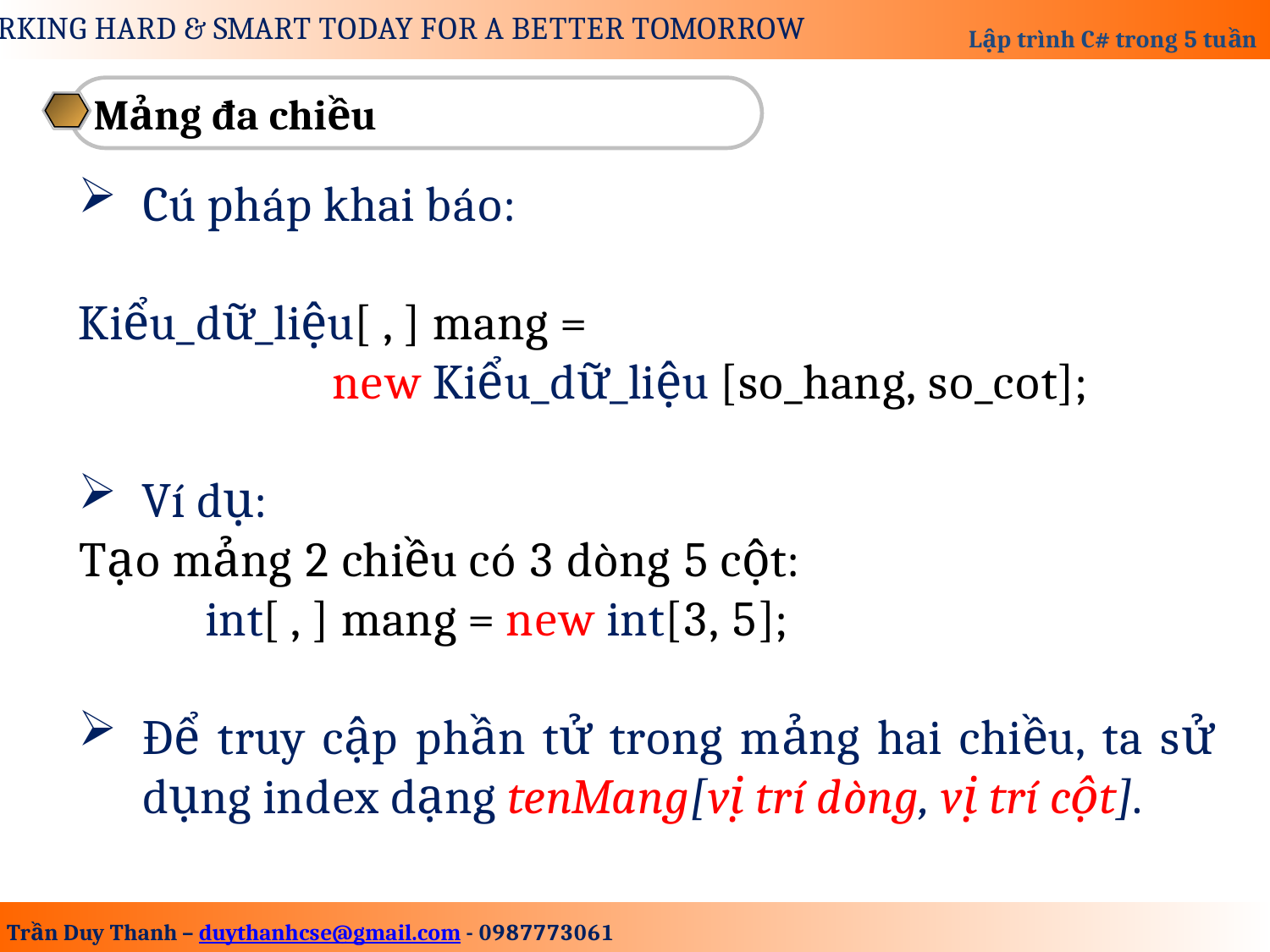

Mảng đa chiều

Cú pháp khai báo:

Kiểu_dữ_liệu[ , ] mang =
		new Kiểu_dữ_liệu [so_hang, so_cot];

Ví dụ:
Tạo mảng 2 chiều có 3 dòng 5 cột:
	int[ , ] mang = new int[3, 5];

Để truy cập phần tử trong mảng hai chiều, ta sử dụng index dạng tenMang[vị trí dòng, vị trí cột].